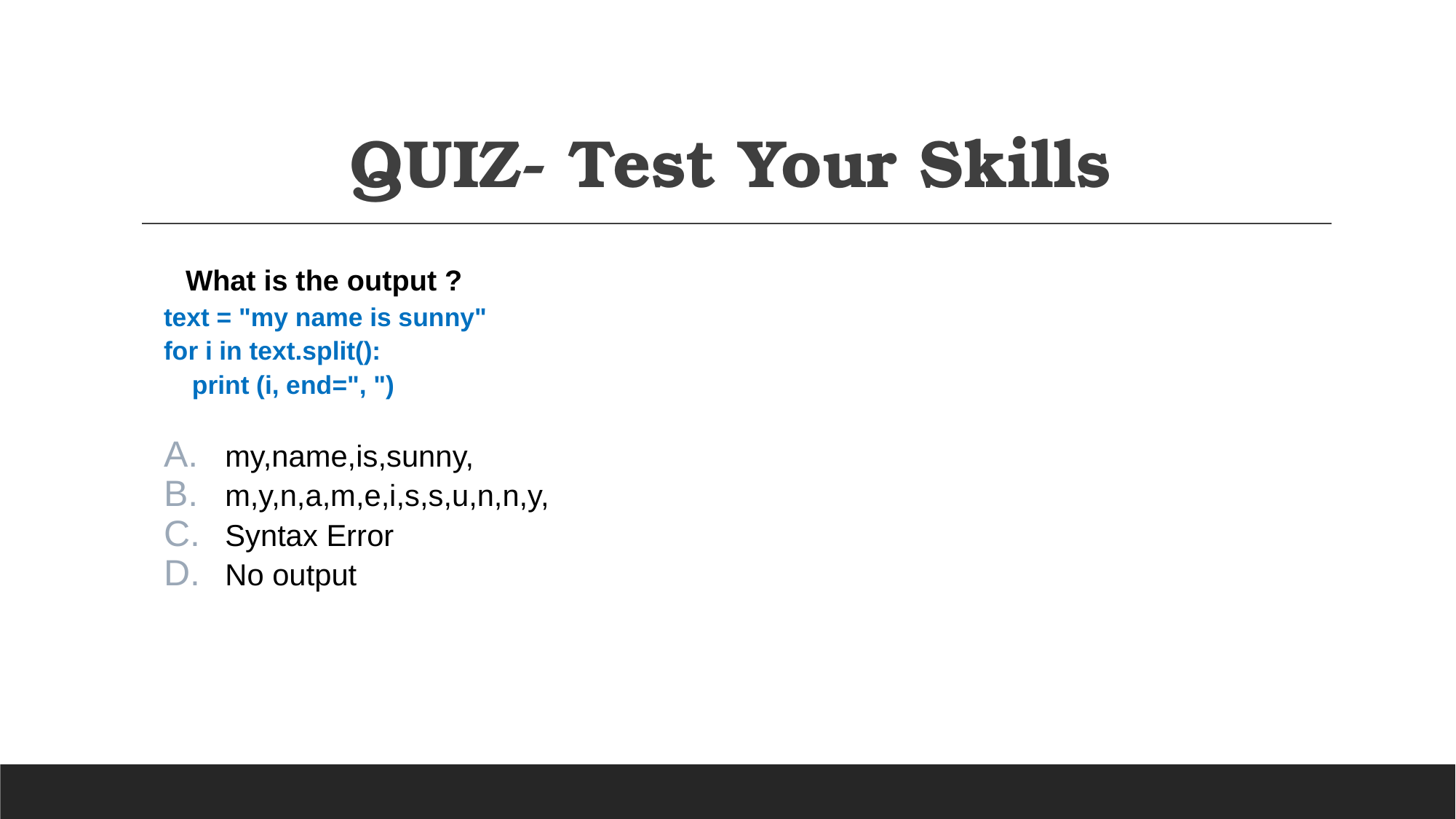

# QUIZ- Test Your Skills
	What is the output ?
text = "my name is sunny"
for i in text.split():
    print (i, end=", ")

my,name,is,sunny,
m,y,n,a,m,e,i,s,s,u,n,n,y,
Syntax Error
No output